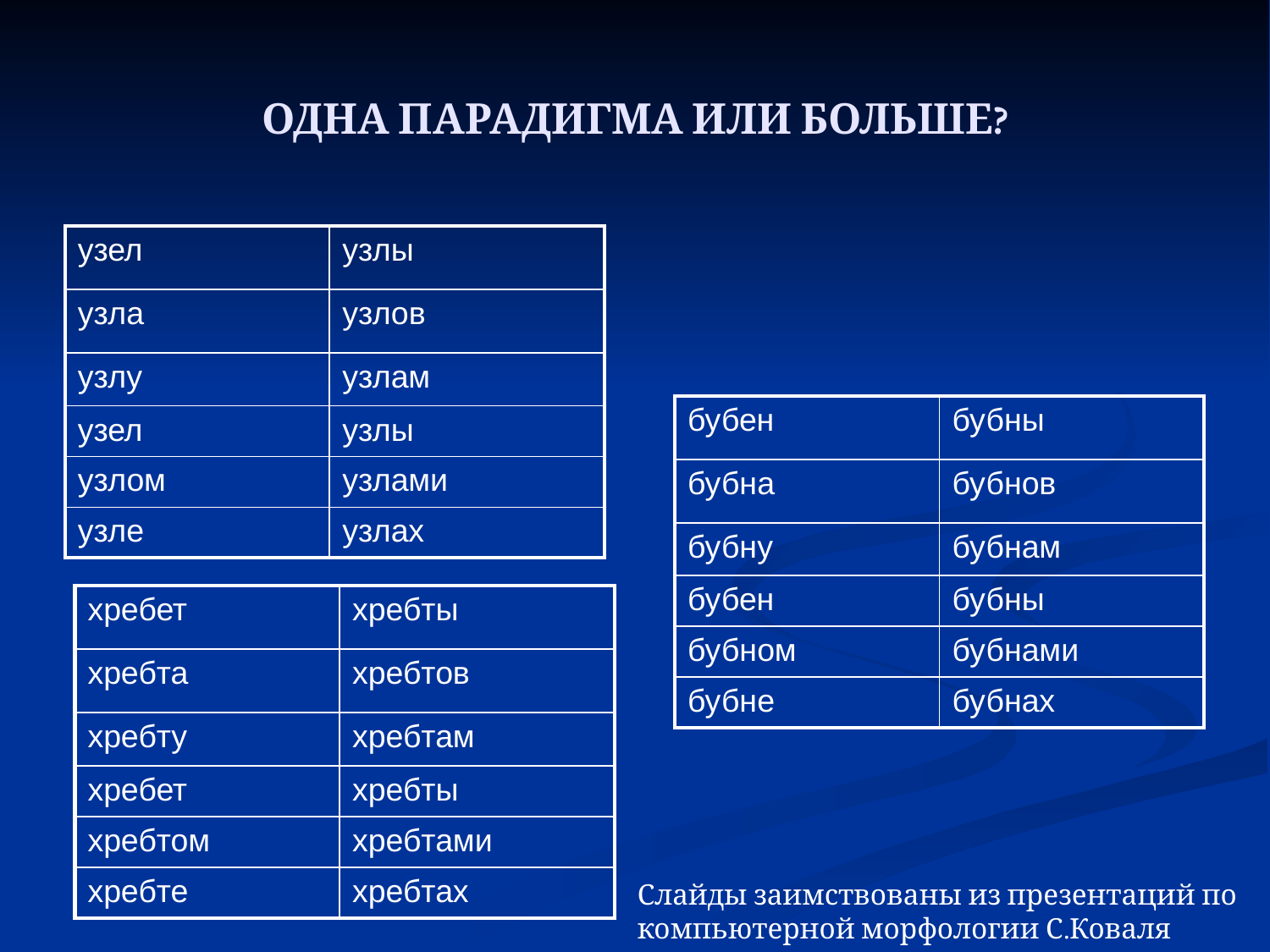

# ОДНА ПАРАДИГМА ИЛИ БОЛЬШЕ?
| узел | узлы |
| --- | --- |
| узла | узлов |
| узлу | узлам |
| узел | узлы |
| узлом | узлами |
| узле | узлах |
| бубен | бубны |
| --- | --- |
| бубна | бубнов |
| бубну | бубнам |
| бубен | бубны |
| бубном | бубнами |
| бубне | бубнах |
| хребет | хребты |
| --- | --- |
| хребта | хребтов |
| хребту | хребтам |
| хребет | хребты |
| хребтом | хребтами |
| хребте | хребтах |
Слайды заимствованы из презентаций по компьютерной морфологии С.Коваля